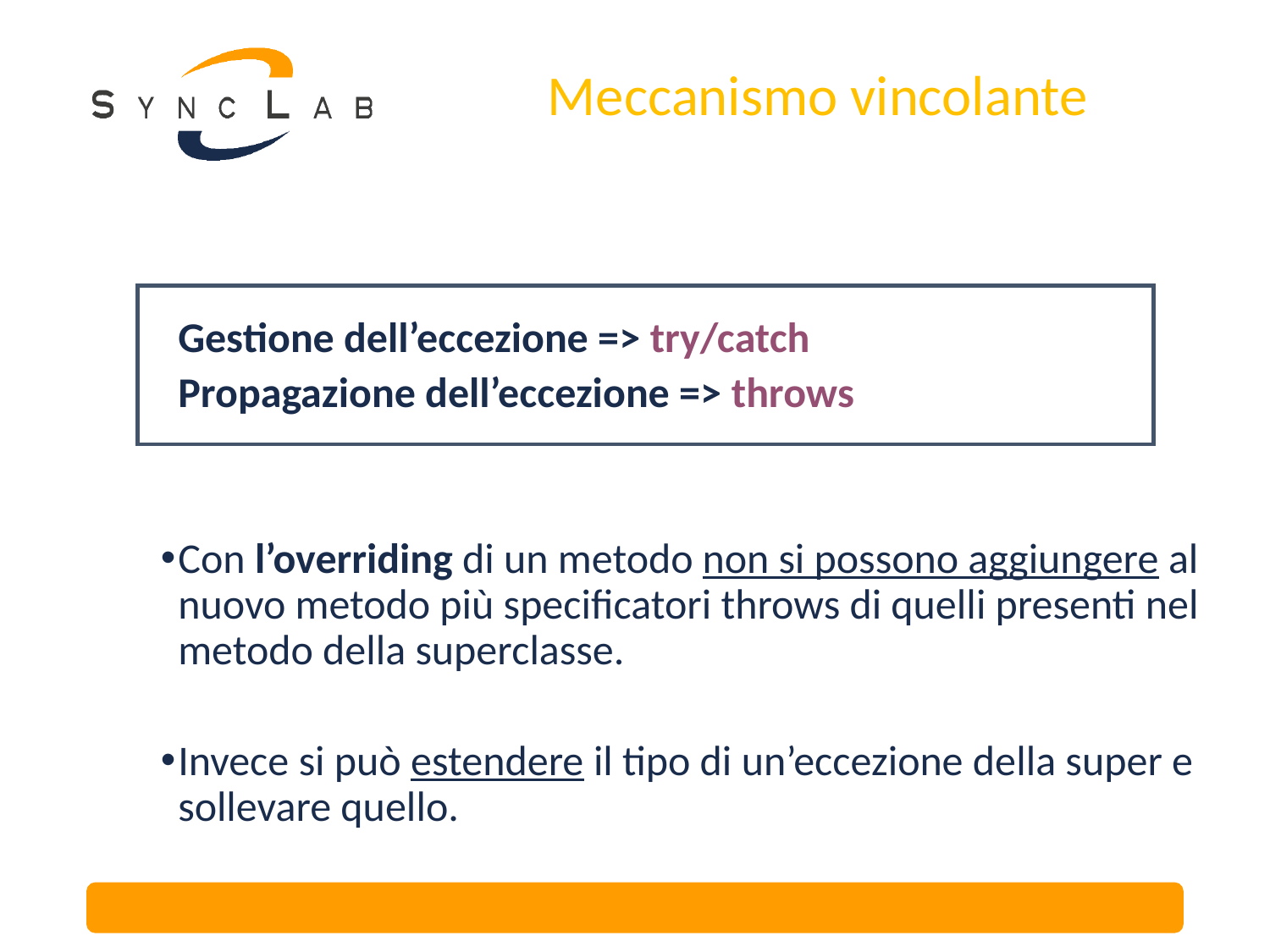

# Meccanismo vincolante

	Gestione dell’eccezione => try/catch
	Propagazione dell’eccezione => throws

Con l’overriding di un metodo non si possono aggiungere al nuovo metodo più specificatori throws di quelli presenti nel metodo della superclasse.

Invece si può estendere il tipo di un’eccezione della super e sollevare quello.